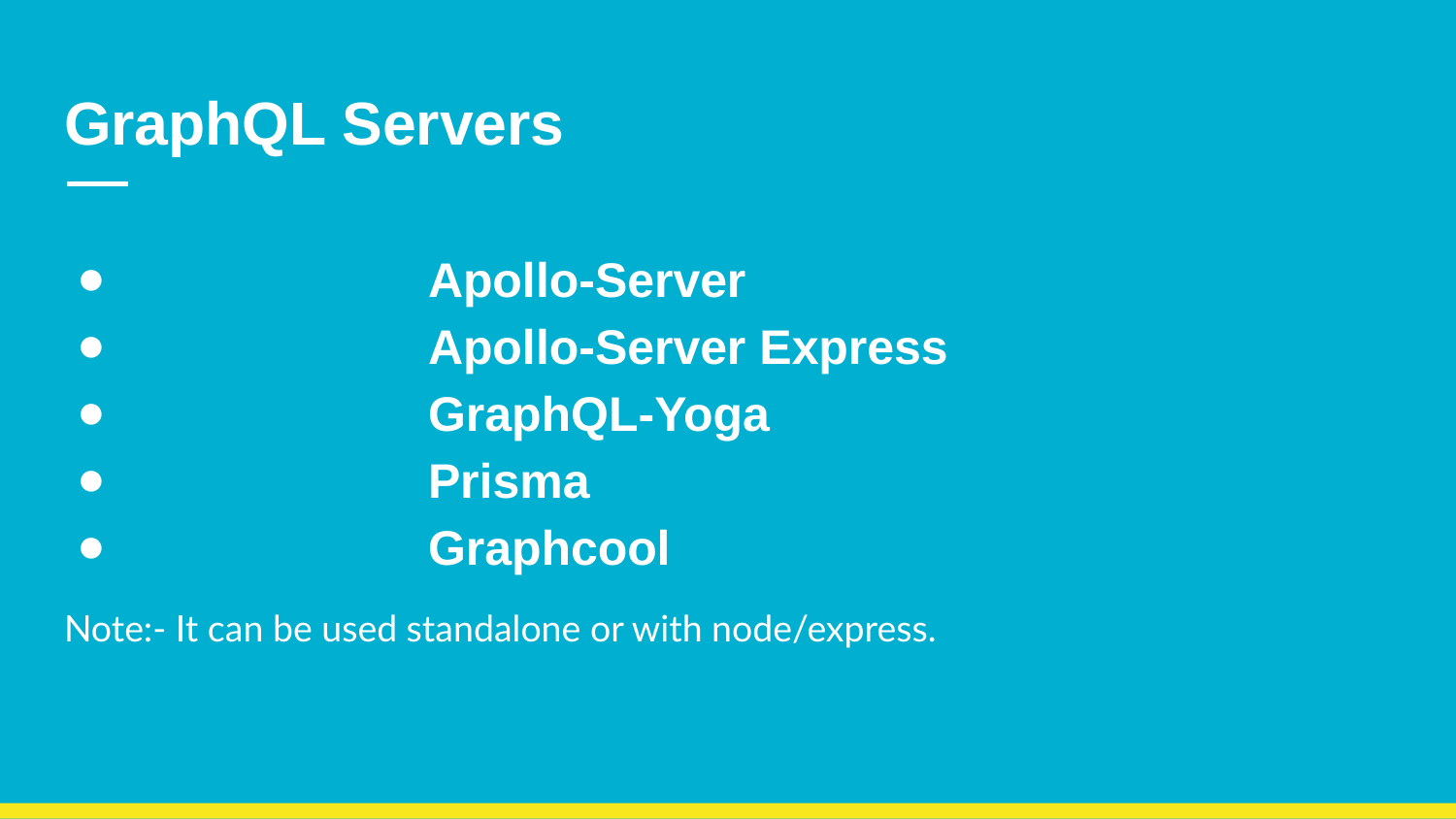

# GraphQL Servers

		Apollo-Server
		Apollo-Server Express
		GraphQL-Yoga
		Prisma
		Graphcool
Note:- It can be used standalone or with node/express.